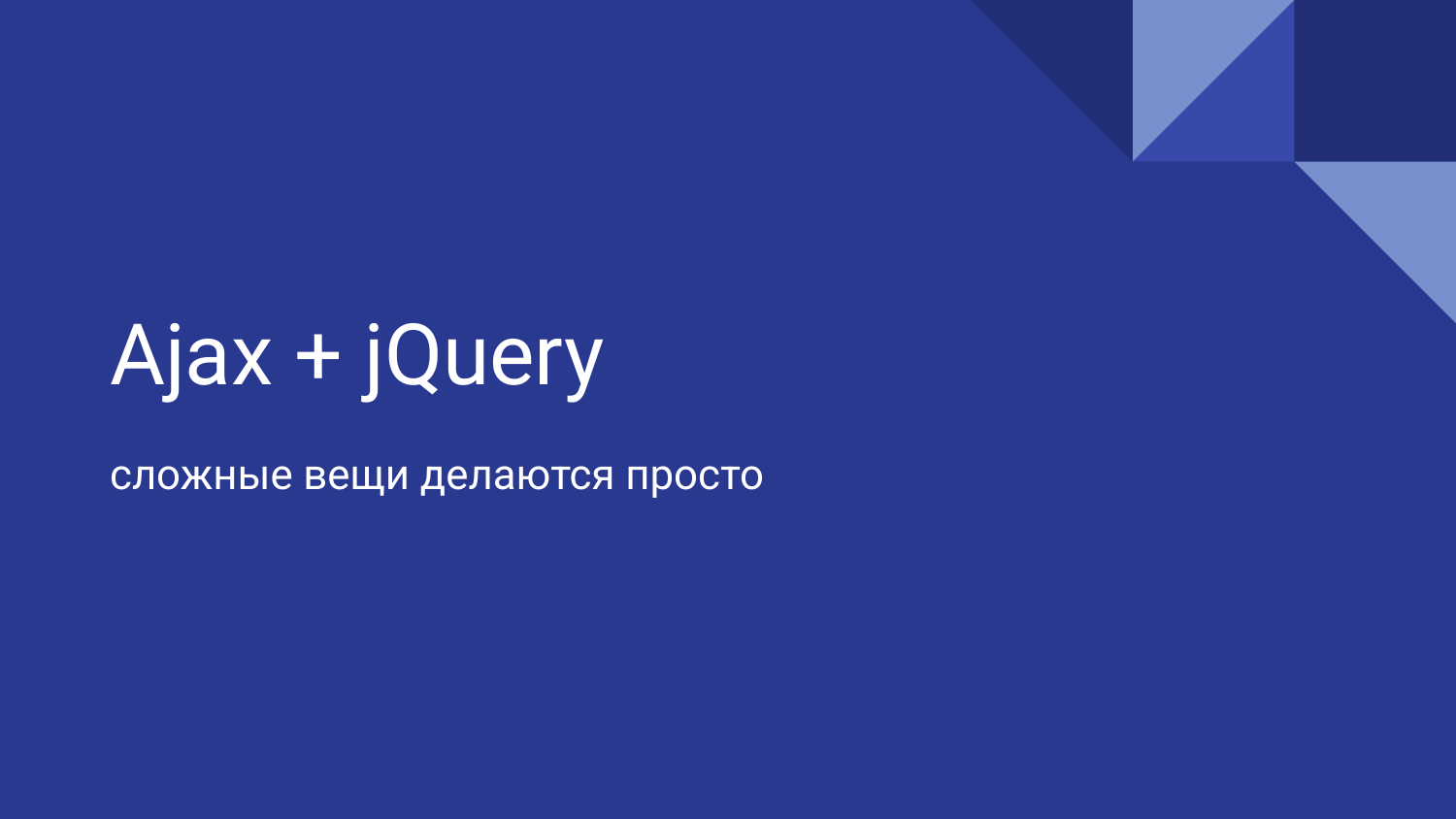

# Ajax + jQuery
сложные вещи делаются просто